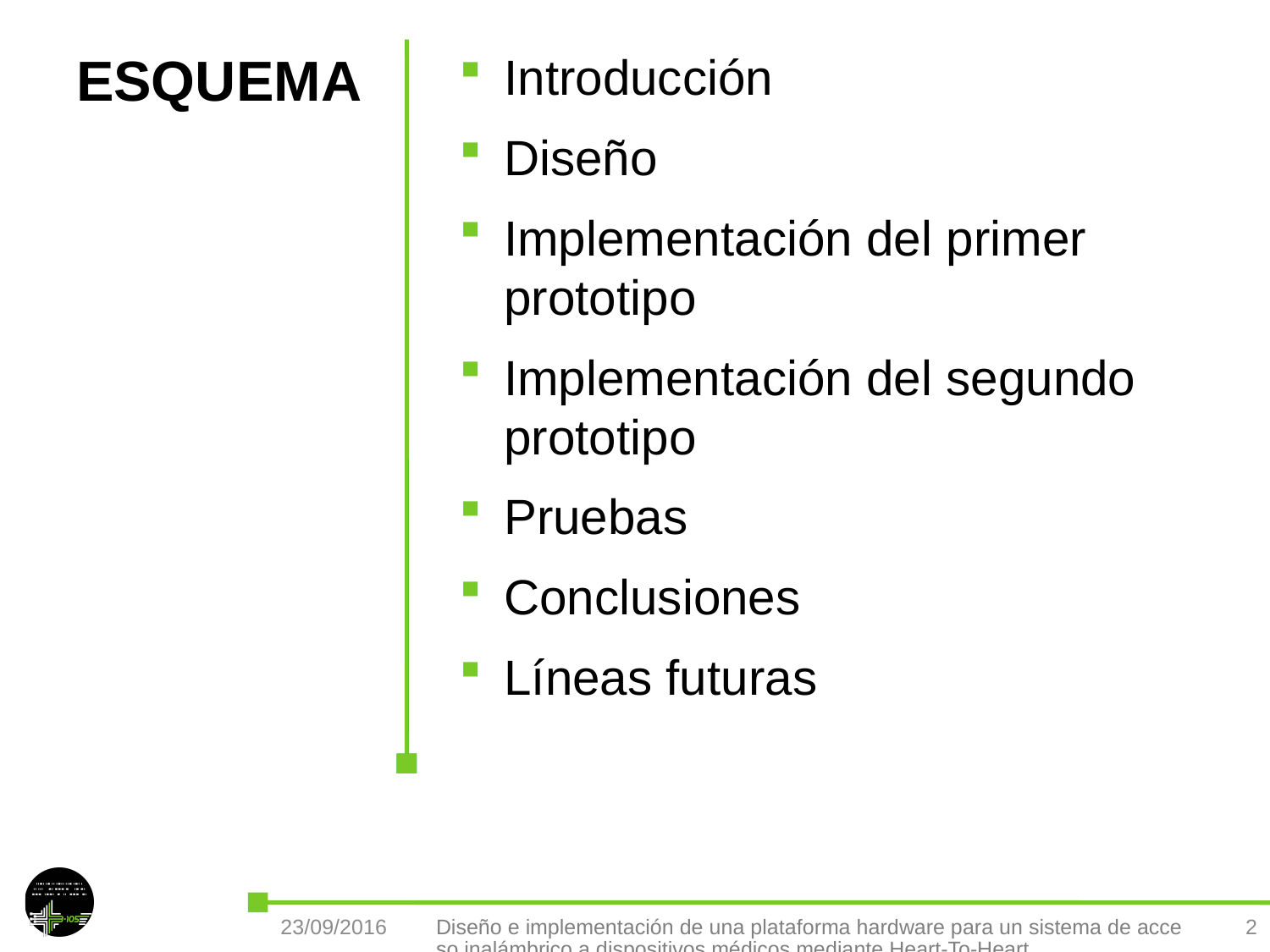

# ESQUEMA
Introducción
Diseño
Implementación del primer prototipo
Implementación del segundo prototipo
Pruebas
Conclusiones
Líneas futuras

23/09/2016
Diseño e implementación de una plataforma hardware para un sistema de acceso inalámbrico a dispositivos médicos mediante Heart-To-Heart
2